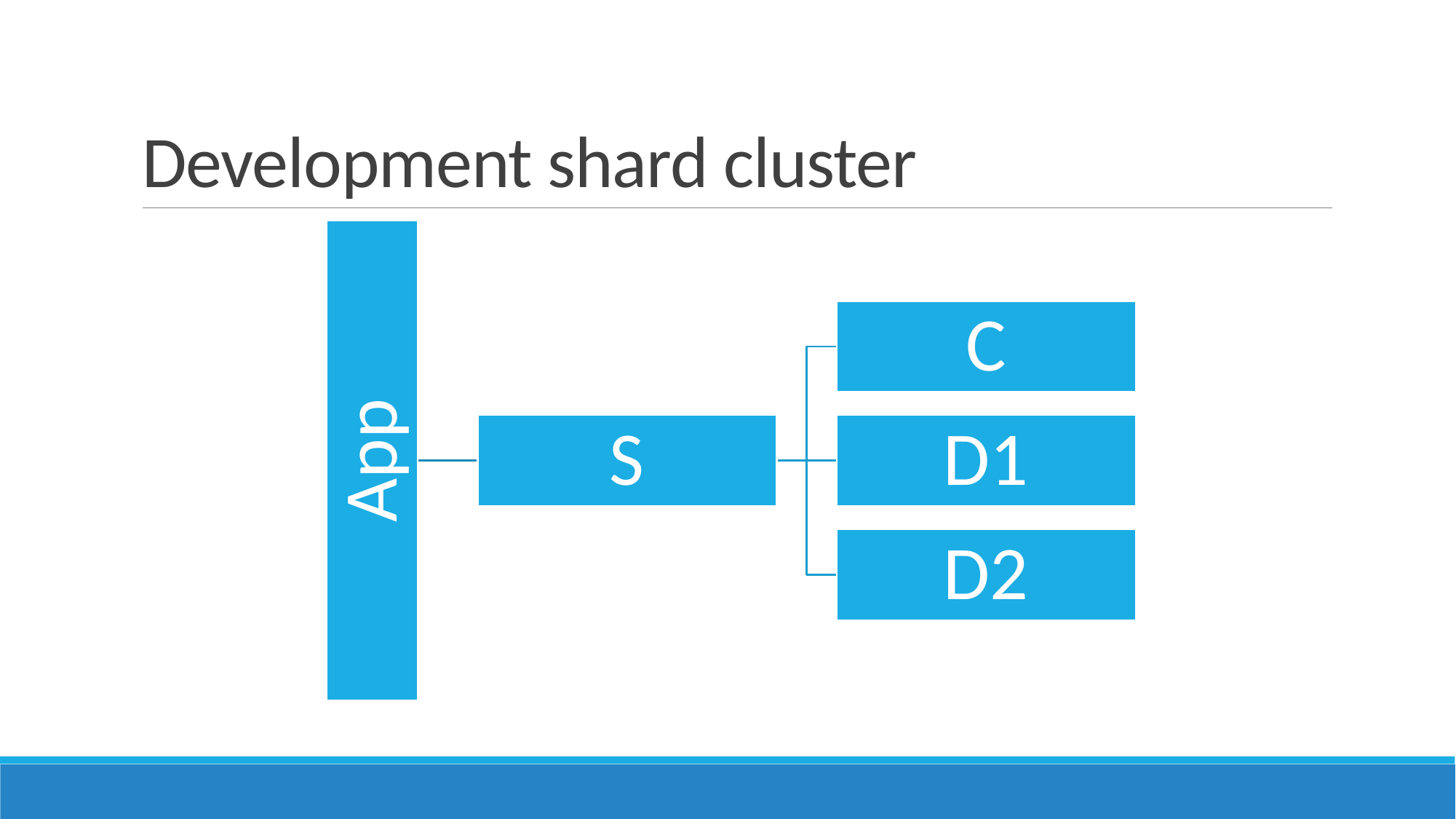

# Development shard cluster

App
S
C
D1
D2